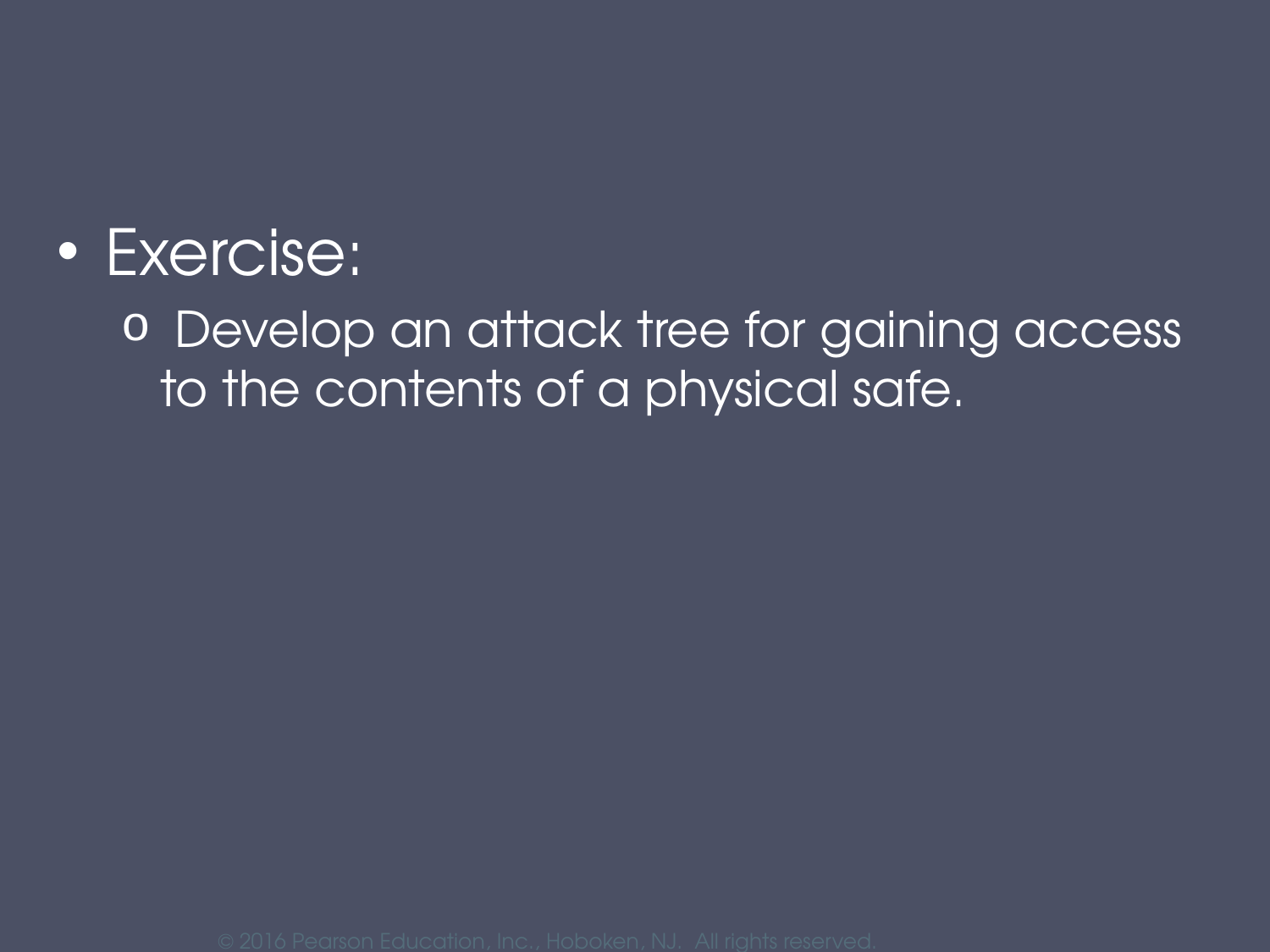

Exercise:
 Develop an attack tree for gaining access to the contents of a physical safe.
© 2016 Pearson Education, Inc., Hoboken, NJ.  All rights reserved.